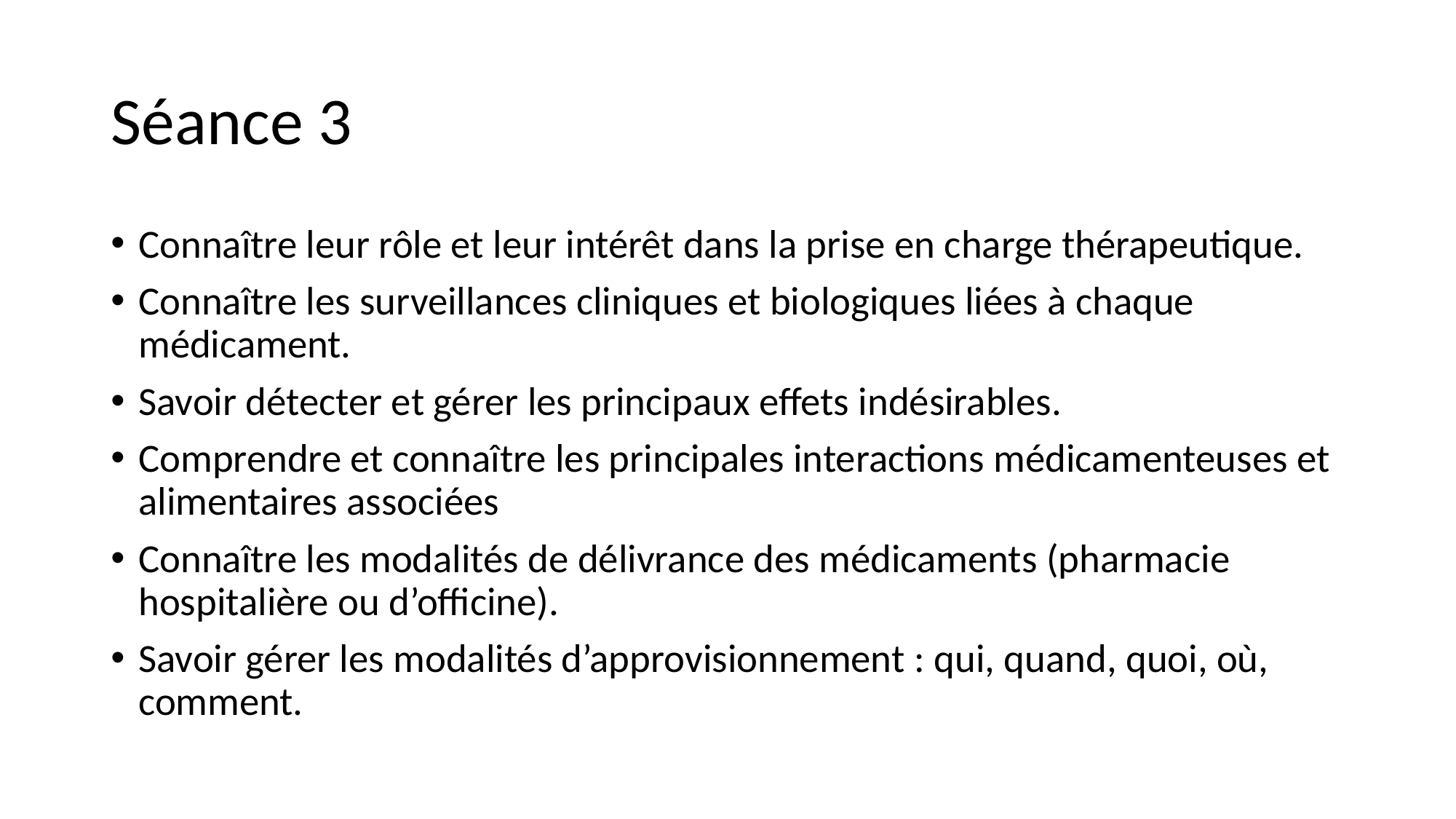

# Séance 3
Connaître leur rôle et leur intérêt dans la prise en charge thérapeutique.
Connaître les surveillances cliniques et biologiques liées à chaque médicament.
Savoir détecter et gérer les principaux effets indésirables.
Comprendre et connaître les principales interactions médicamenteuses et alimentaires associées
Connaître les modalités de délivrance des médicaments (pharmacie hospitalière ou d’officine).
Savoir gérer les modalités d’approvisionnement : qui, quand, quoi, où, comment.